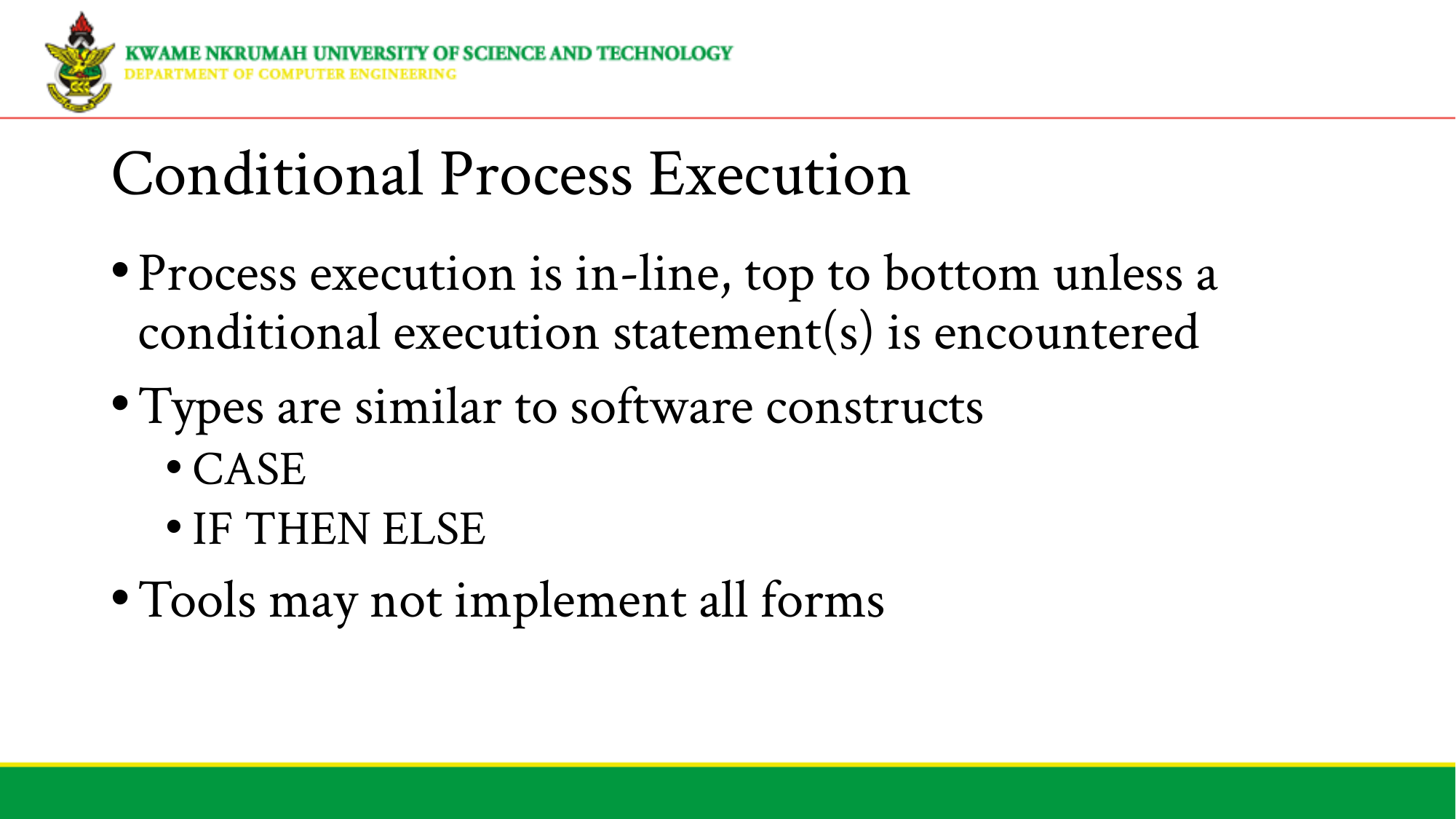

# Conditional Process Execution
Process execution is in-line, top to bottom unless a conditional execution statement(s) is encountered
Types are similar to software constructs
CASE
IF THEN ELSE
Tools may not implement all forms